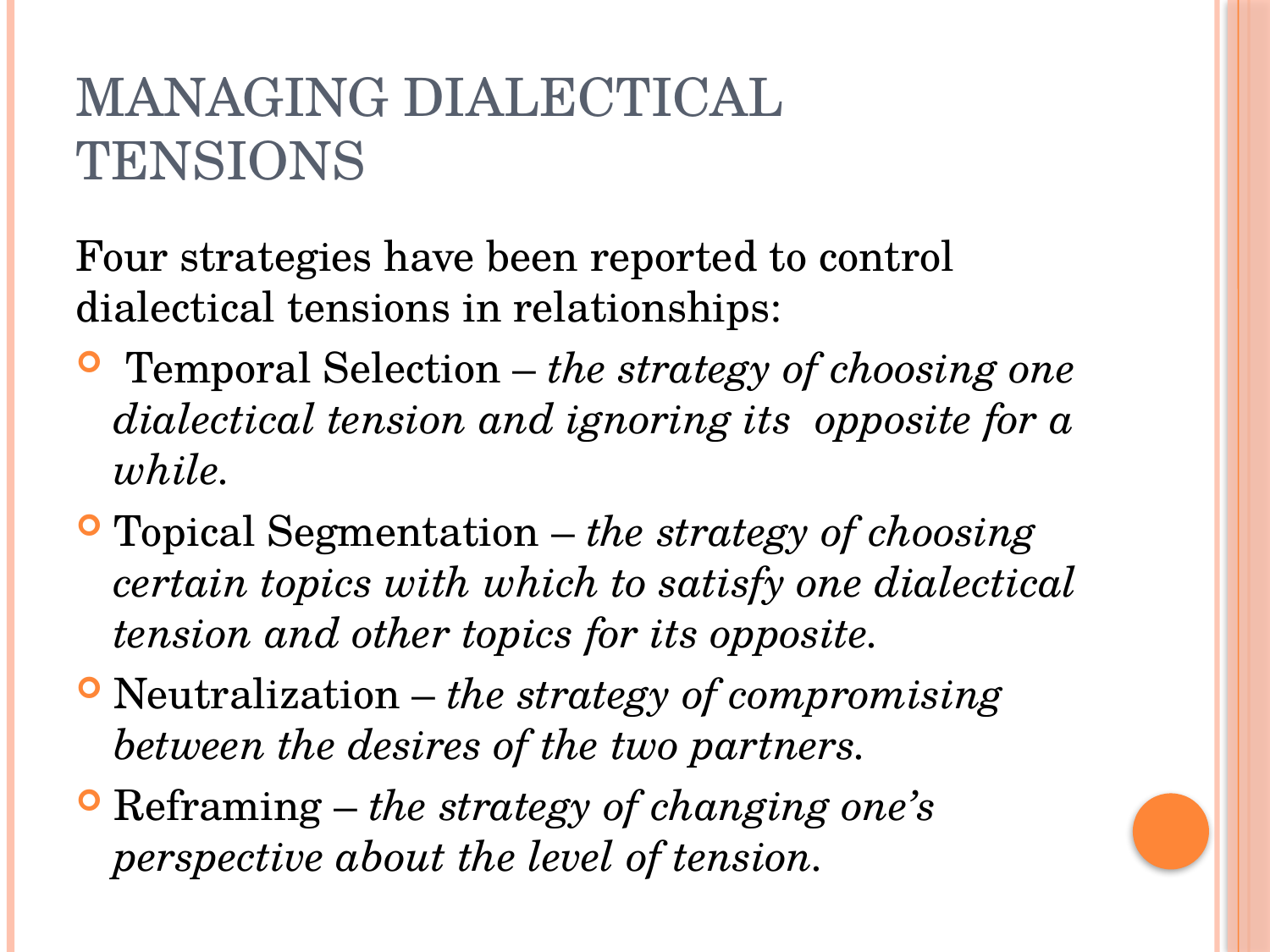

# Managing Dialectical Tensions
Four strategies have been reported to control dialectical tensions in relationships:
 Temporal Selection – the strategy of choosing one dialectical tension and ignoring its  opposite for a while.
Topical Segmentation – the strategy of choosing certain topics with which to satisfy one dialectical tension and other topics for its opposite.
Neutralization – the strategy of compromising between the desires of the two partners.
Reframing – the strategy of changing one’s perspective about the level of tension.